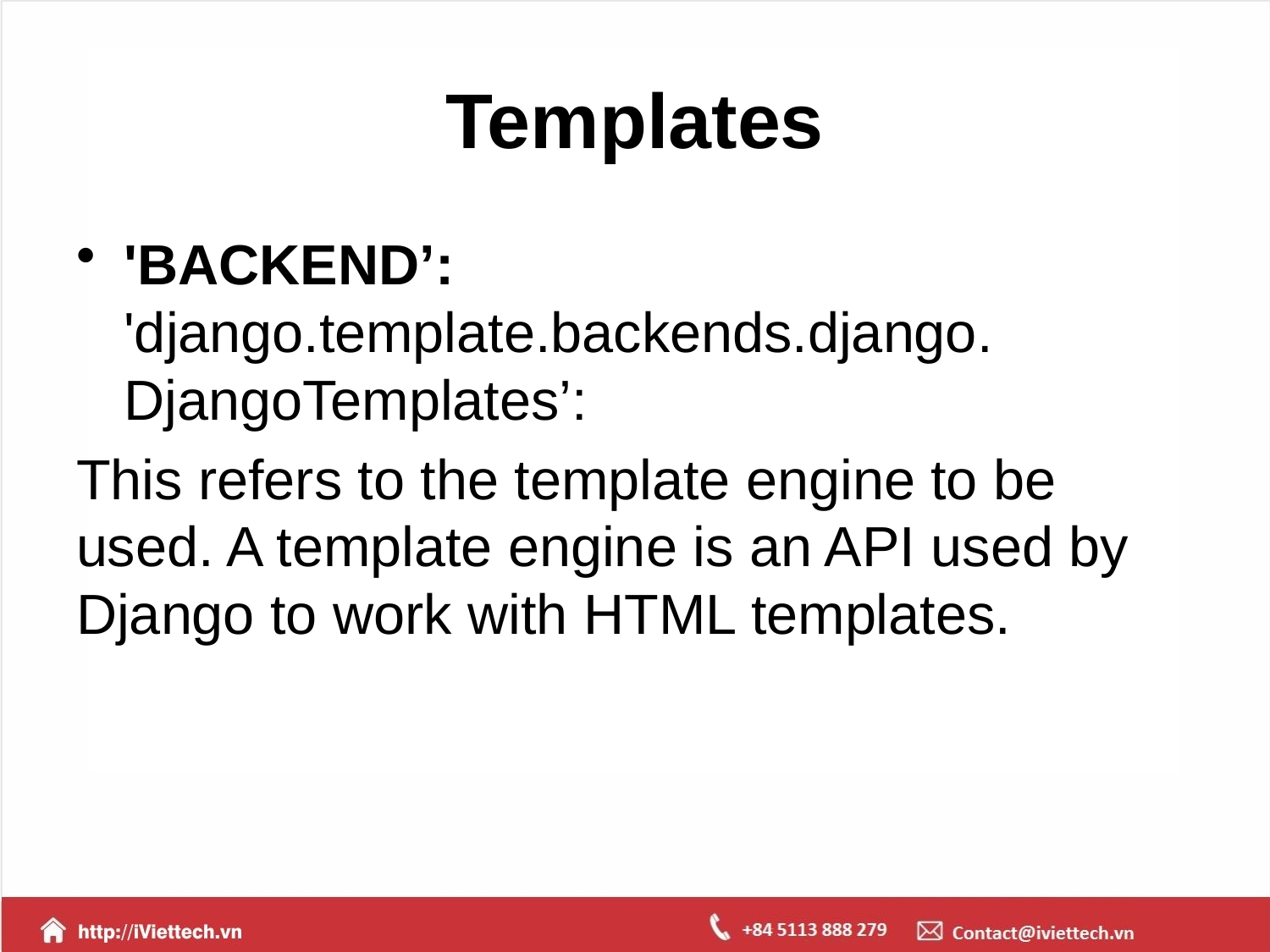

# Templates
'BACKEND’: 'django.template.backends.django. DjangoTemplates’:
This refers to the template engine to be used. A template engine is an API used by Django to work with HTML templates.